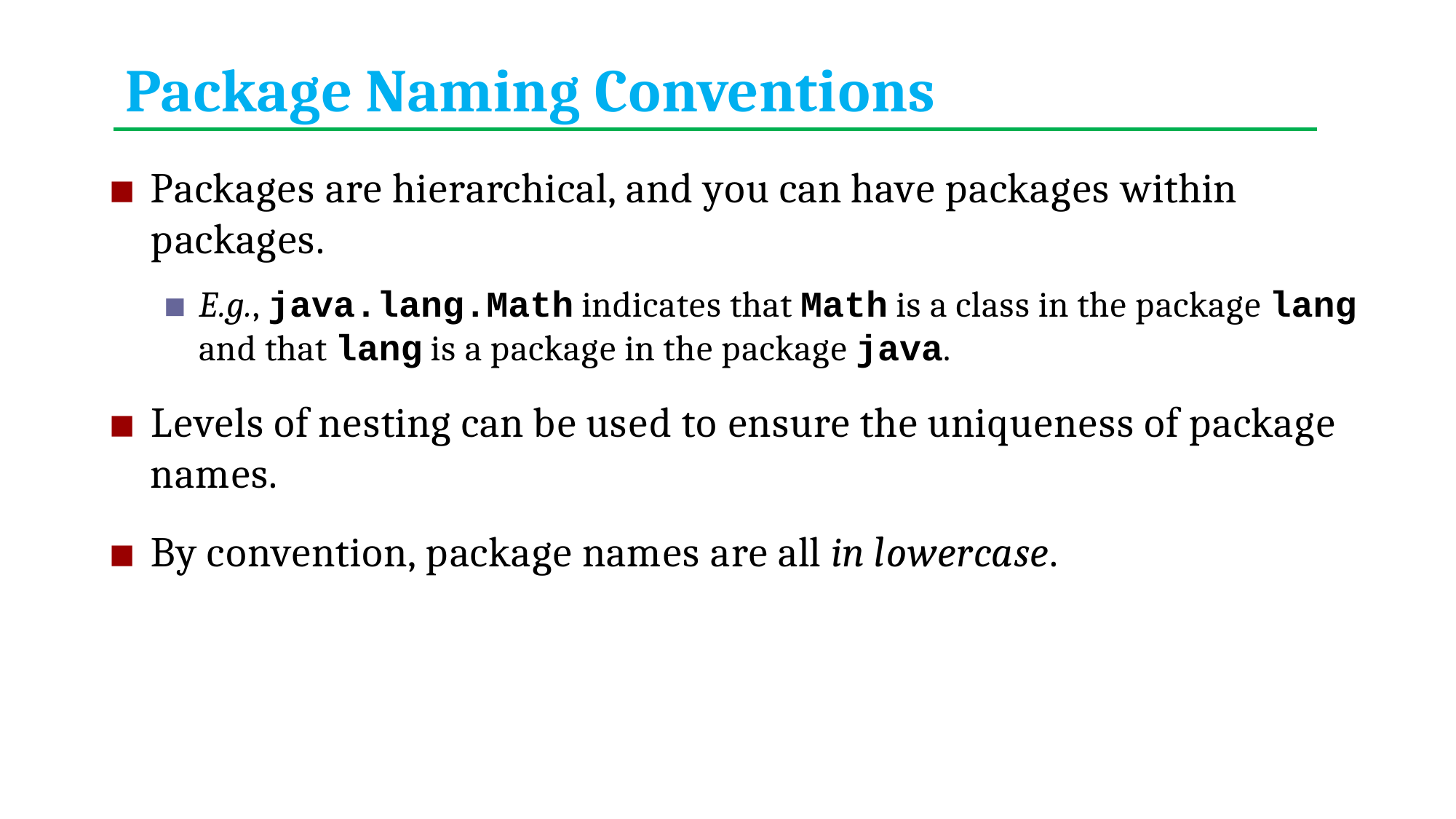

# Package Naming Conventions
Packages are hierarchical, and you can have packages within packages.
E.g., java.lang.Math indicates that Math is a class in the package lang and that lang is a package in the package java.
Levels of nesting can be used to ensure the uniqueness of package names.
By convention, package names are all in lowercase.